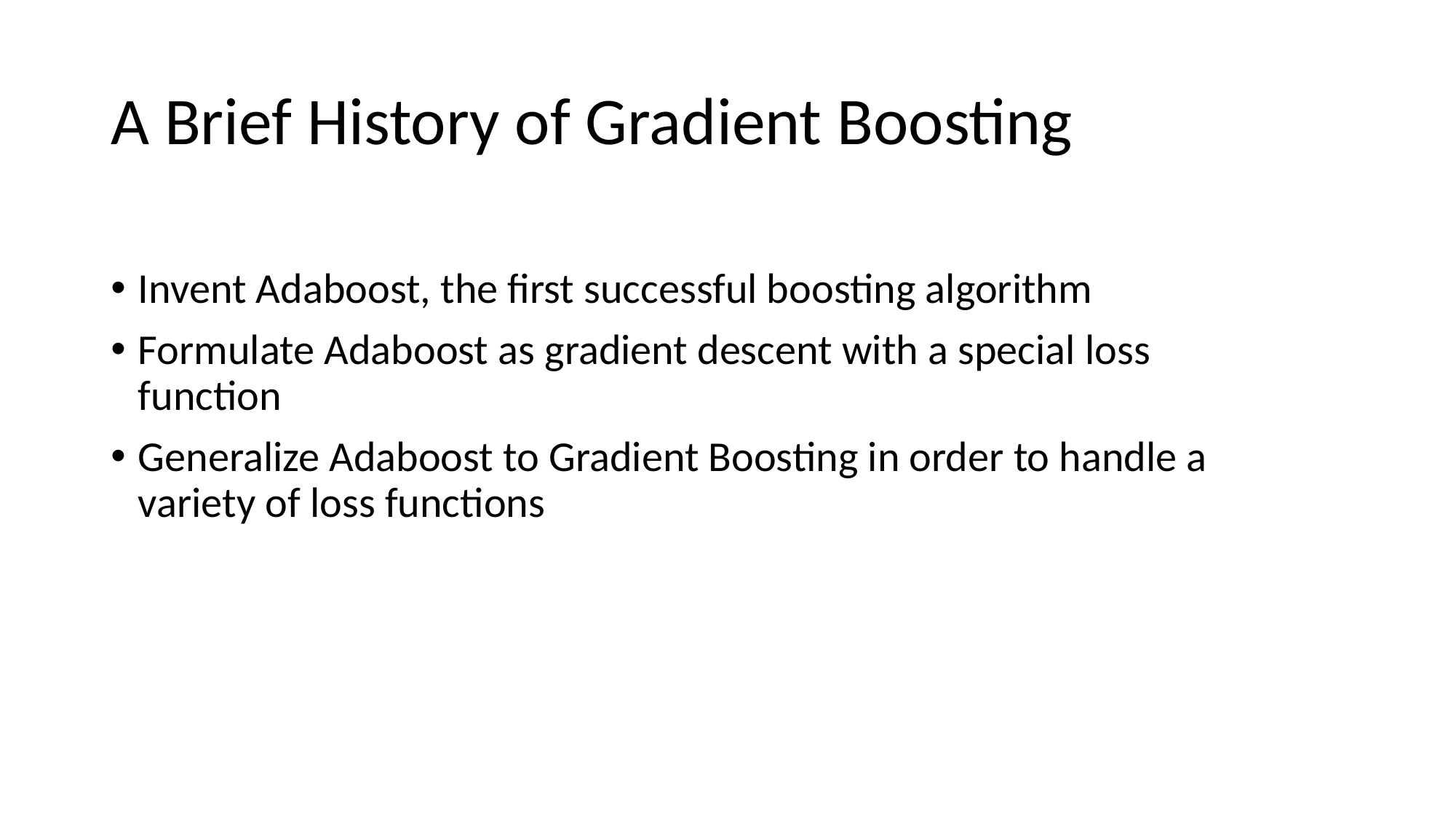

# A Brief History of Gradient Boosting
Invent Adaboost, the first successful boosting algorithm
Formulate Adaboost as gradient descent with a special loss function
Generalize Adaboost to Gradient Boosting in order to handle a variety of loss functions